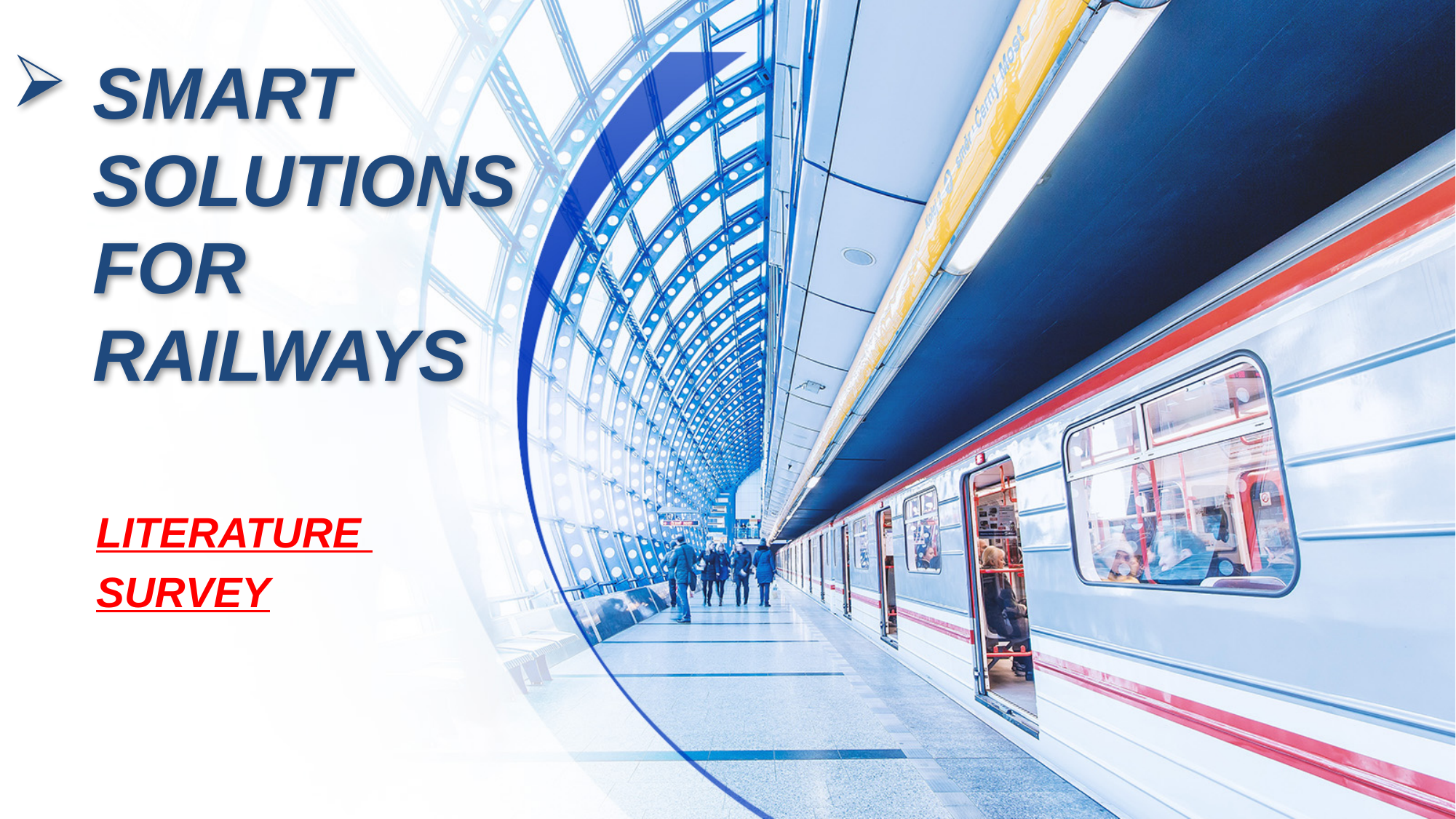

# SMART SOLUTIONS FOR RAILWAYS
LITERATURE
SURVEY